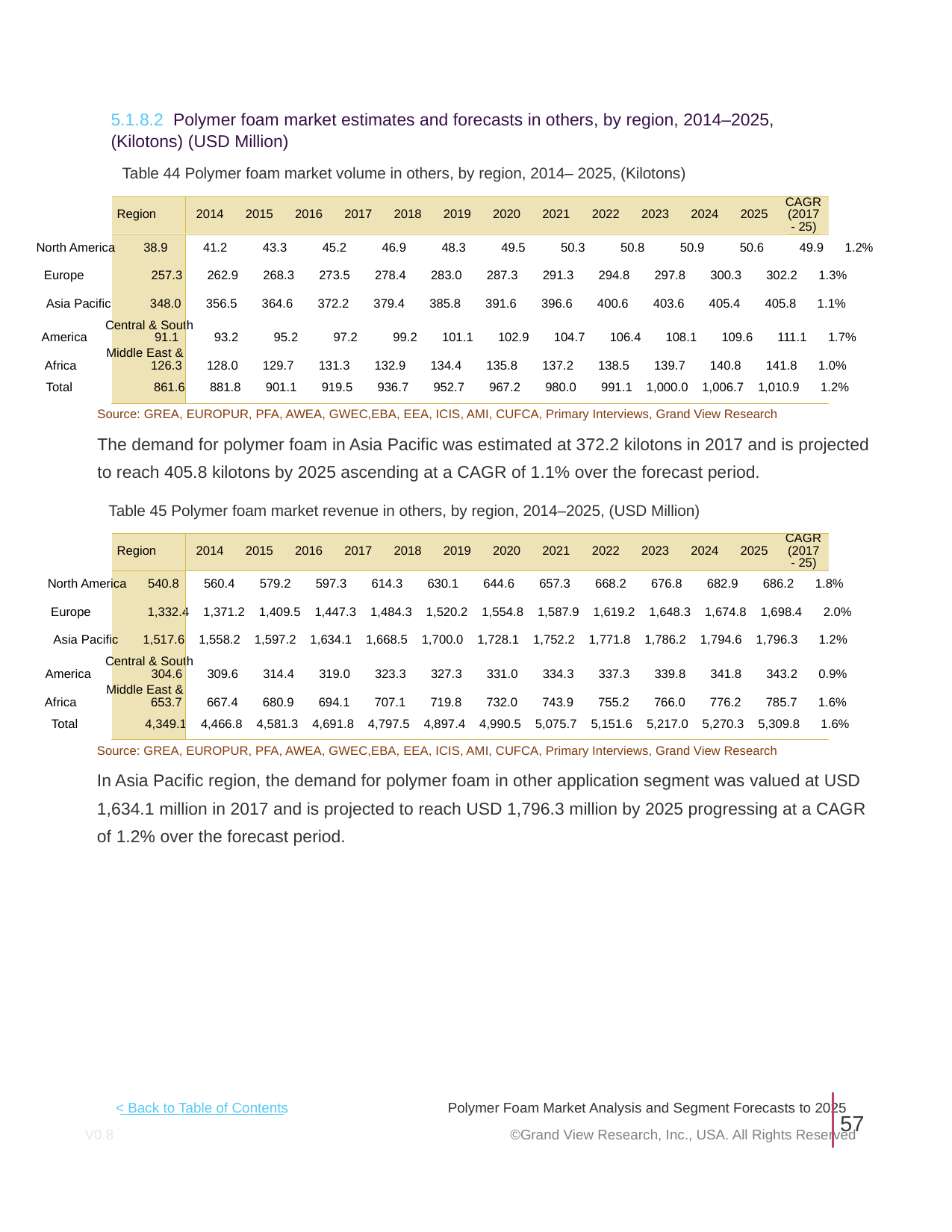

5.1.8.2  Polymer foam market estimates and forecasts in others, by region, 2014–2025,
(Kilotons) (USD Million)
Table 44 Polymer foam market volume in others, by region, 2014– 2025, (Kilotons)
CAGR

Region
2014
2015
2016
2017
2018
2019
2020
2021
2022
2023
2024
2025
(2017

- 25)

North America        38.9          41.2          43.3          45.2          46.9          48.3          49.5          50.3          50.8          50.9          50.6          49.9      1.2%

Europe                   257.3       262.9       268.3       273.5       278.4       283.0       287.3       291.3       294.8       297.8       300.3       302.2      1.3%

Asia Pacific           348.0       356.5       364.6       372.2       379.4       385.8       391.6       396.6       400.6       403.6       405.4       405.8      1.1%

Central & South

America                   91.1          93.2          95.2          97.2          99.2       101.1       102.9       104.7       106.4       108.1       109.6       111.1      1.7%

Middle East &

Africa                     126.3       128.0       129.7       131.3       132.9       134.4       135.8       137.2       138.5       139.7       140.8       141.8      1.0%

Total                       861.6       881.8       901.1       919.5       936.7       952.7       967.2       980.0       991.1    1,000.0    1,006.7    1,010.9      1.2%

Source: GREA, EUROPUR, PFA, AWEA, GWEC,EBA, EEA, ICIS, AMI, CUFCA, Primary Interviews, Grand View Research
The demand for polymer foam in Asia Pacific was estimated at 372.2 kilotons in 2017 and is projected
to reach 405.8 kilotons by 2025 ascending at a CAGR of 1.1% over the forecast period.
Table 45 Polymer foam market revenue in others, by region, 2014–2025, (USD Million)
CAGR

Region
2014
2015
2016
2017
2018
2019
2020
2021
2022
2023
2024
2025
(2017

- 25)

North America      540.8       560.4       579.2       597.3       614.3       630.1       644.6       657.3       668.2       676.8       682.9       686.2      1.8%

Europe                1,332.4    1,371.2    1,409.5    1,447.3    1,484.3    1,520.2    1,554.8    1,587.9    1,619.2    1,648.3    1,674.8    1,698.4      2.0%

Asia Pacific       1,517.6    1,558.2    1,597.2    1,634.1    1,668.5    1,700.0    1,728.1    1,752.2    1,771.8    1,786.2    1,794.6    1,796.3      1.2%

Central & South

America                 304.6       309.6       314.4       319.0       323.3       327.3       331.0       334.3       337.3       339.8       341.8       343.2      0.9%

Middle East &

Africa                     653.7       667.4       680.9       694.1       707.1       719.8       732.0       743.9       755.2       766.0       776.2       785.7      1.6%

Total                   4,349.1    4,466.8    4,581.3    4,691.8    4,797.5    4,897.4    4,990.5    5,075.7    5,151.6    5,217.0    5,270.3    5,309.8      1.6%

Source: GREA, EUROPUR, PFA, AWEA, GWEC,EBA, EEA, ICIS, AMI, CUFCA, Primary Interviews, Grand View Research
In Asia Pacific region, the demand for polymer foam in other application segment was valued at USD
1,634.1 million in 2017 and is projected to reach USD 1,796.3 million by 2025 progressing at a CAGR
of 1.2% over the forecast period.

< Back to Table of Contents
Polymer Foam Market Analysis and Segment Forecasts to 2025
57

V0.8                                                                                                     ©Grand View Research, Inc., USA. All Rights Reserved